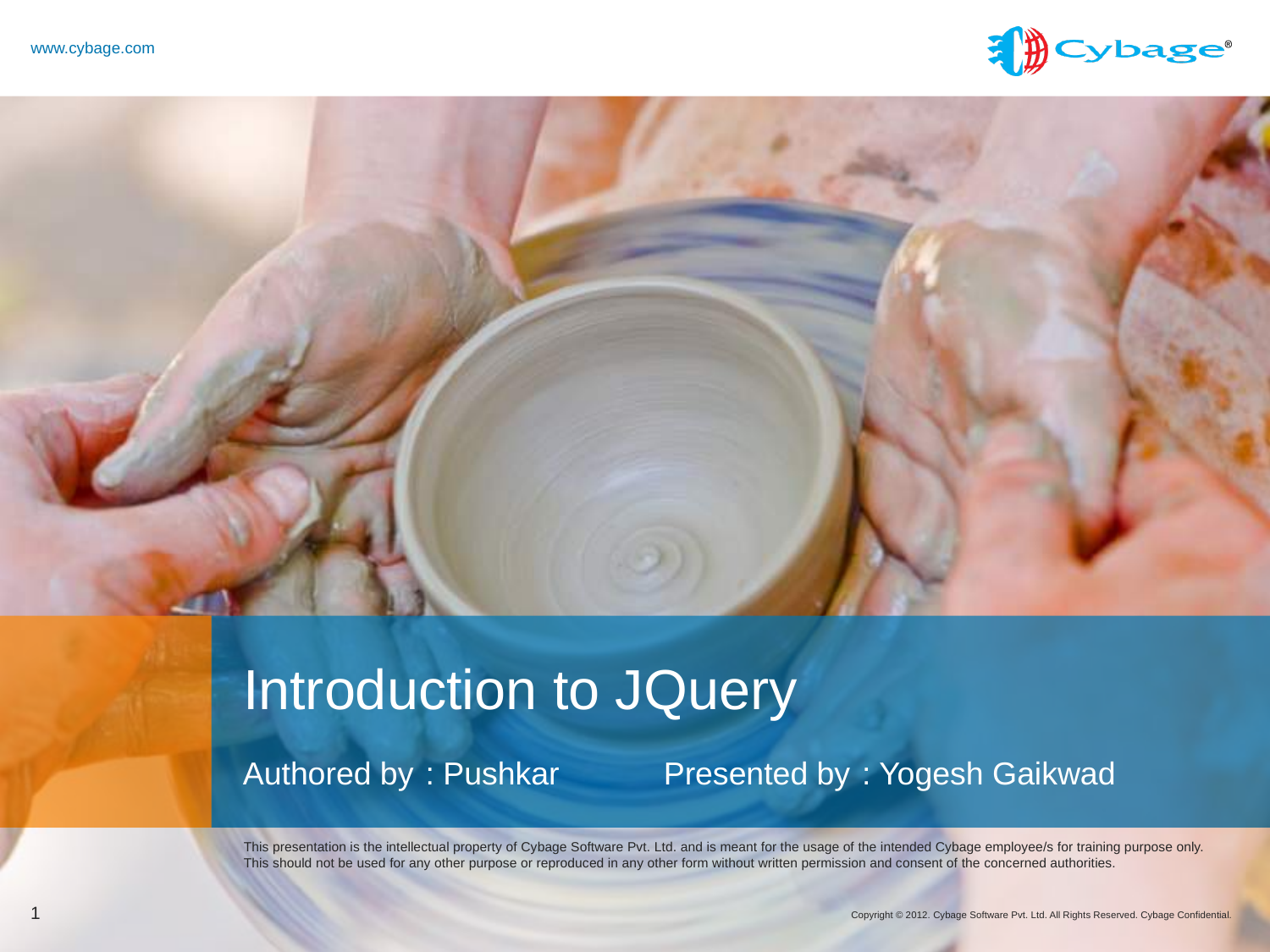

# Introduction to JQuery
Authored by	: Pushkar	Presented by	: Yogesh Gaikwad
1